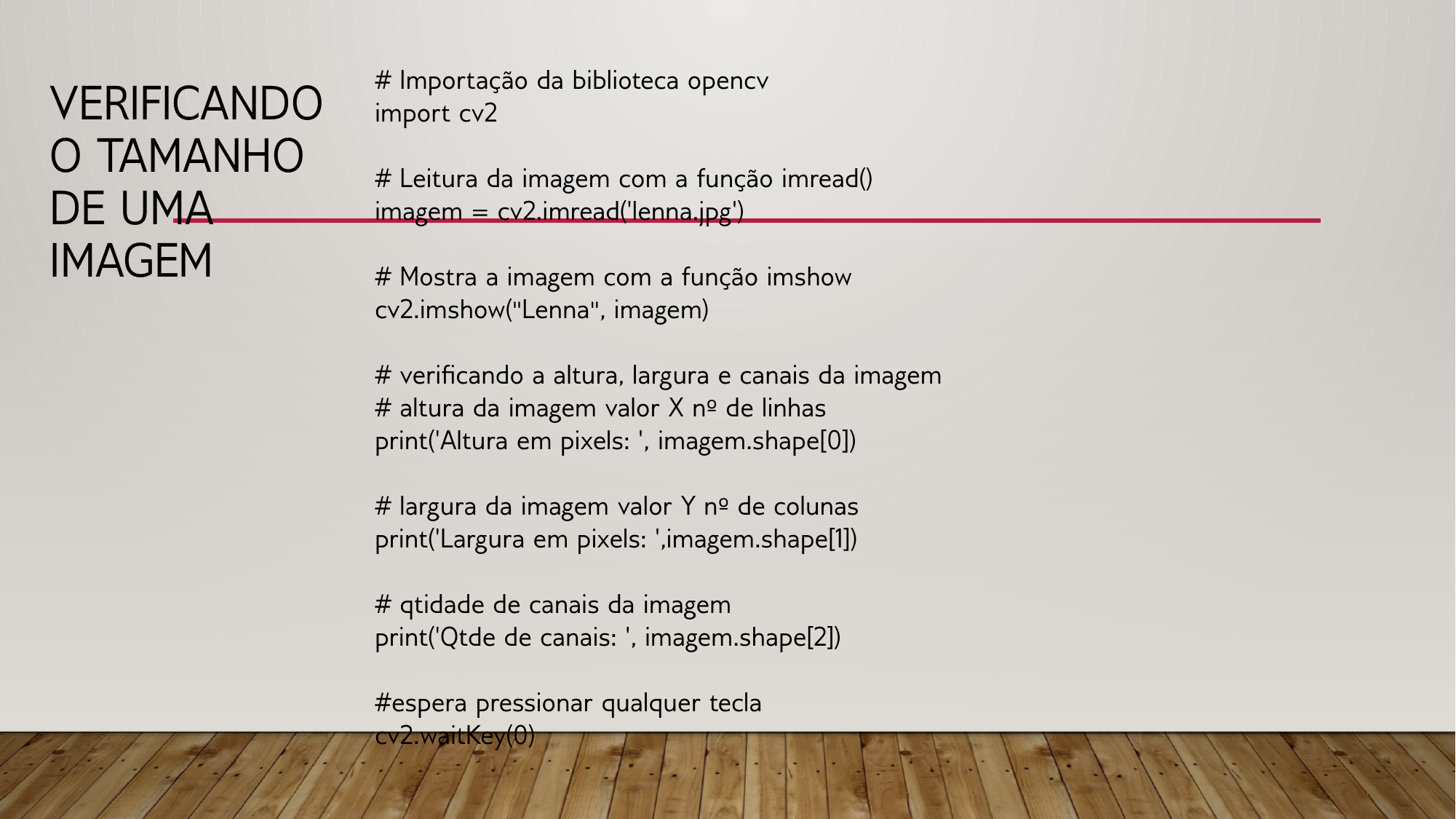

# Importação da biblioteca opencv
import cv2

# Leitura da imagem com a função imread()
imagem = cv2.imread('lenna.jpg')

# Mostra a imagem com a função imshow
cv2.imshow("Lenna", imagem)

# verificando a altura, largura e canais da imagem
# altura da imagem valor X nº de linhas
print('Altura em pixels: ', imagem.shape[0])

# largura da imagem valor Y nº de colunas
print('Largura em pixels: ',imagem.shape[1])

# qtidade de canais da imagem
print('Qtde de canais: ', imagem.shape[2])

#espera pressionar qualquer tecla
cv2.waitKey(0)
# Verificando o tamanho de uma imagem